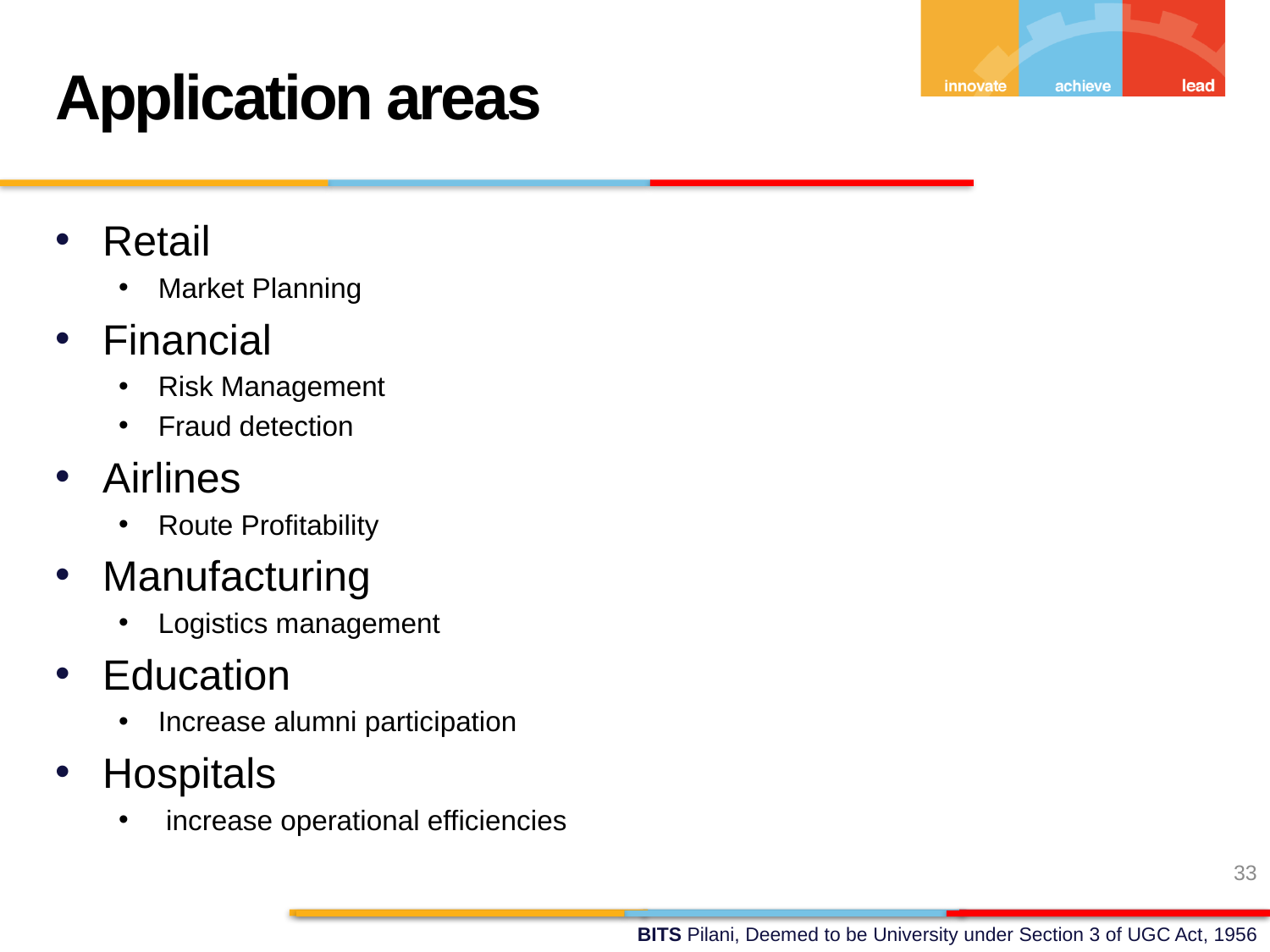

Application areas
Retail
Market Planning
Financial
Risk Management
Fraud detection
Airlines
Route Profitability
Manufacturing
Logistics management
Education
Increase alumni participation
Hospitals
 increase operational efficiencies

33